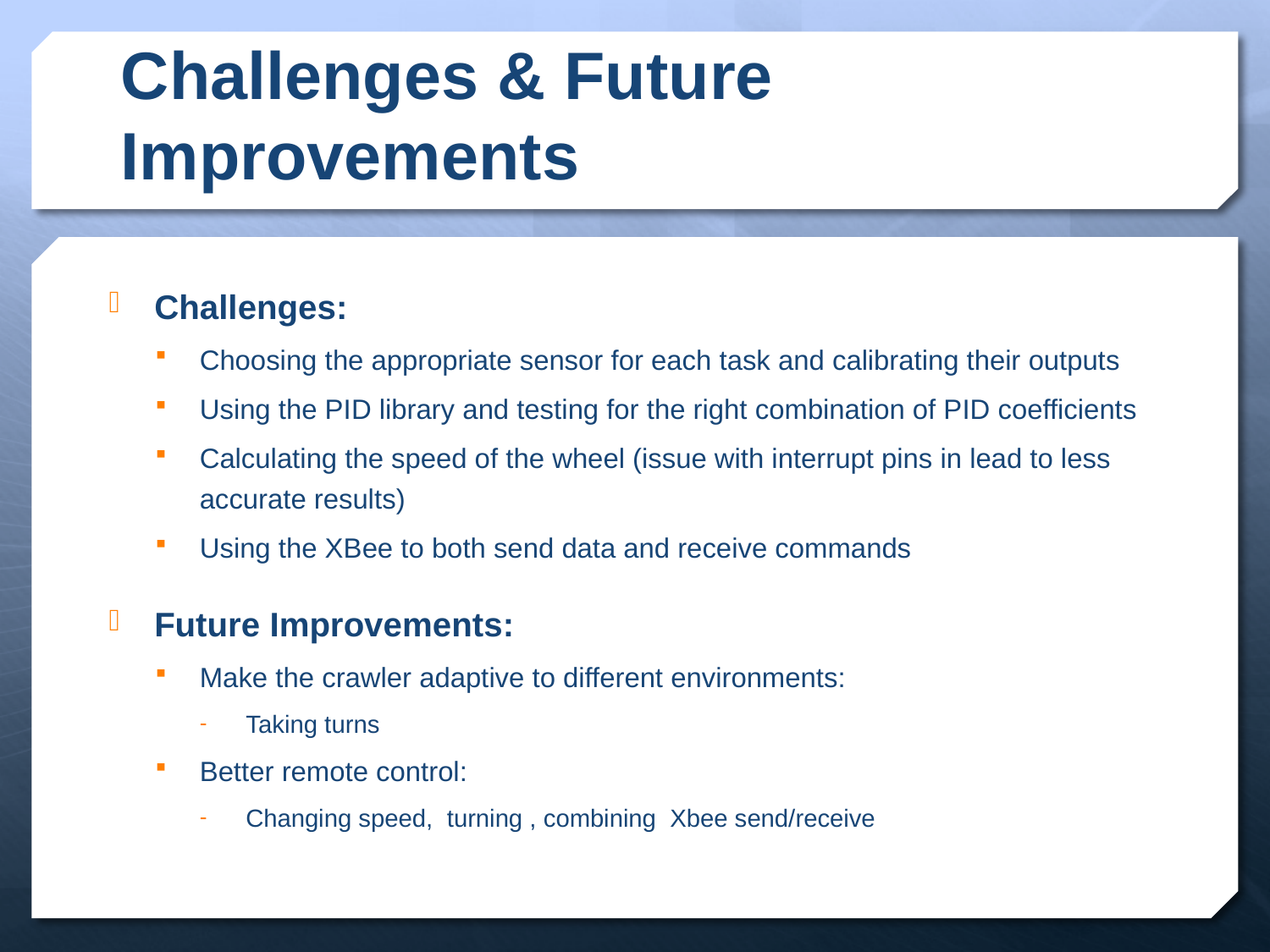

# Challenges & Future Improvements
Challenges:
Choosing the appropriate sensor for each task and calibrating their outputs
Using the PID library and testing for the right combination of PID coefficients
Calculating the speed of the wheel (issue with interrupt pins in lead to less accurate results)
Using the XBee to both send data and receive commands
Future Improvements:
Make the crawler adaptive to different environments:
Taking turns
Better remote control:
Changing speed,  turning , combining  Xbee send/receive